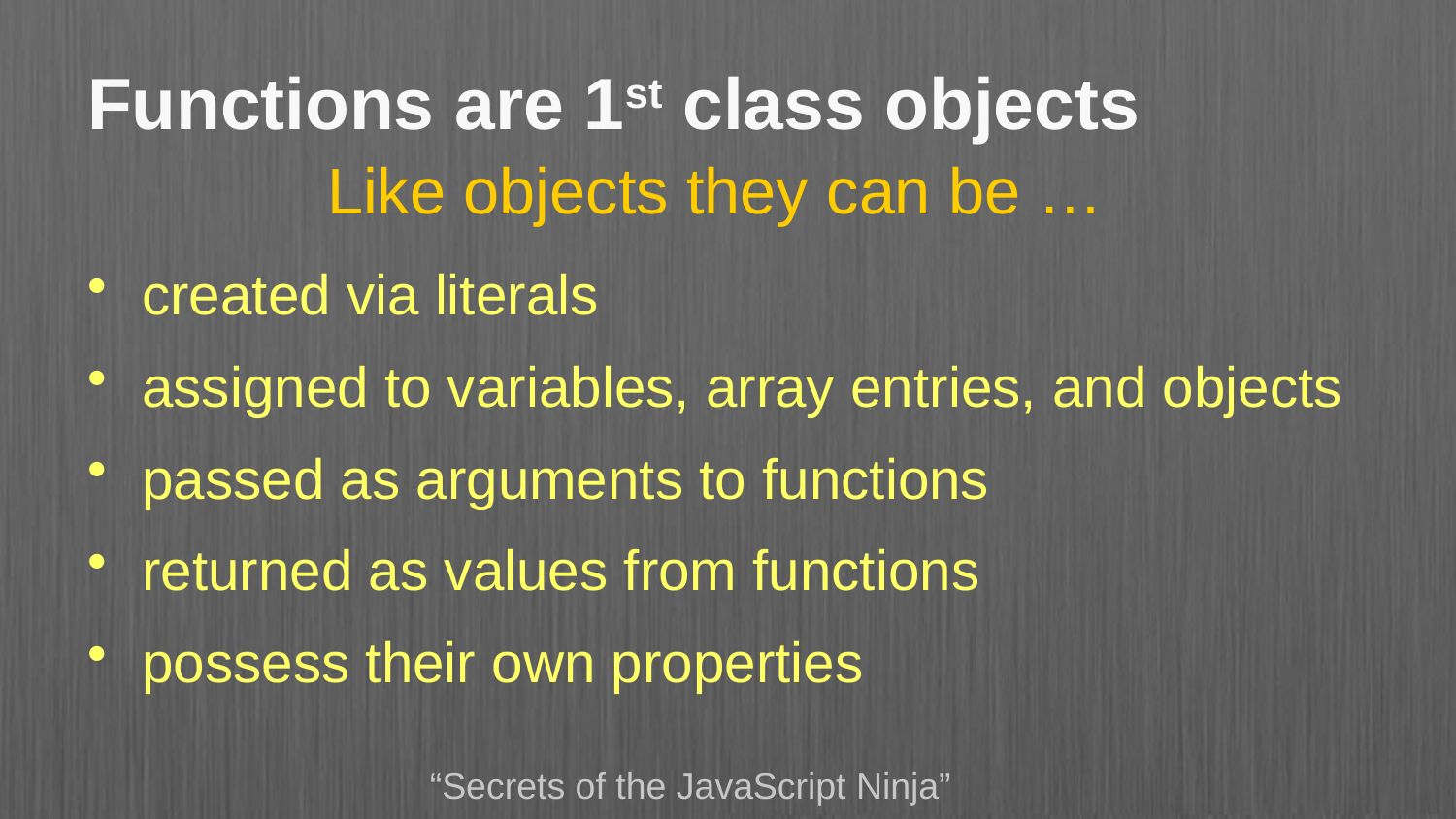

# Functions are 1st class objects
Like objects they can be …
created via literals
assigned to variables, array entries, and objects
passed as arguments to functions
returned as values from functions
possess their own properties
“Secrets of the JavaScript Ninja”